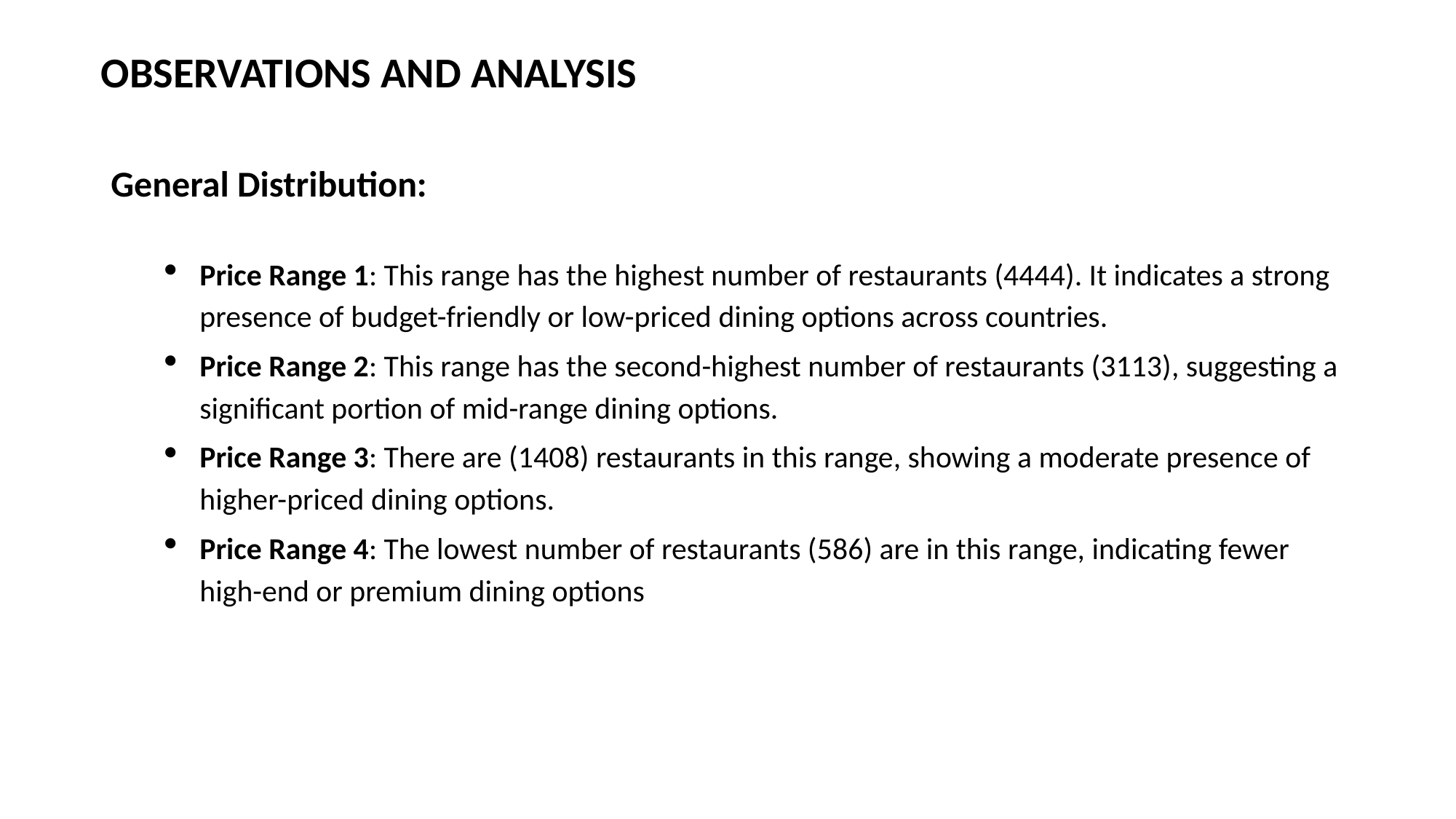

# OBSERVATIONS AND ANALYSIS
General Distribution:

Price Range 1: This range has the highest number of restaurants (4444). It indicates a strong presence of budget-friendly or low-priced dining options across countries.
Price Range 2: This range has the second-highest number of restaurants (3113), suggesting a significant portion of mid-range dining options.
Price Range 3: There are (1408) restaurants in this range, showing a moderate presence of higher-priced dining options.
Price Range 4: The lowest number of restaurants (586) are in this range, indicating fewer high-end or premium dining options